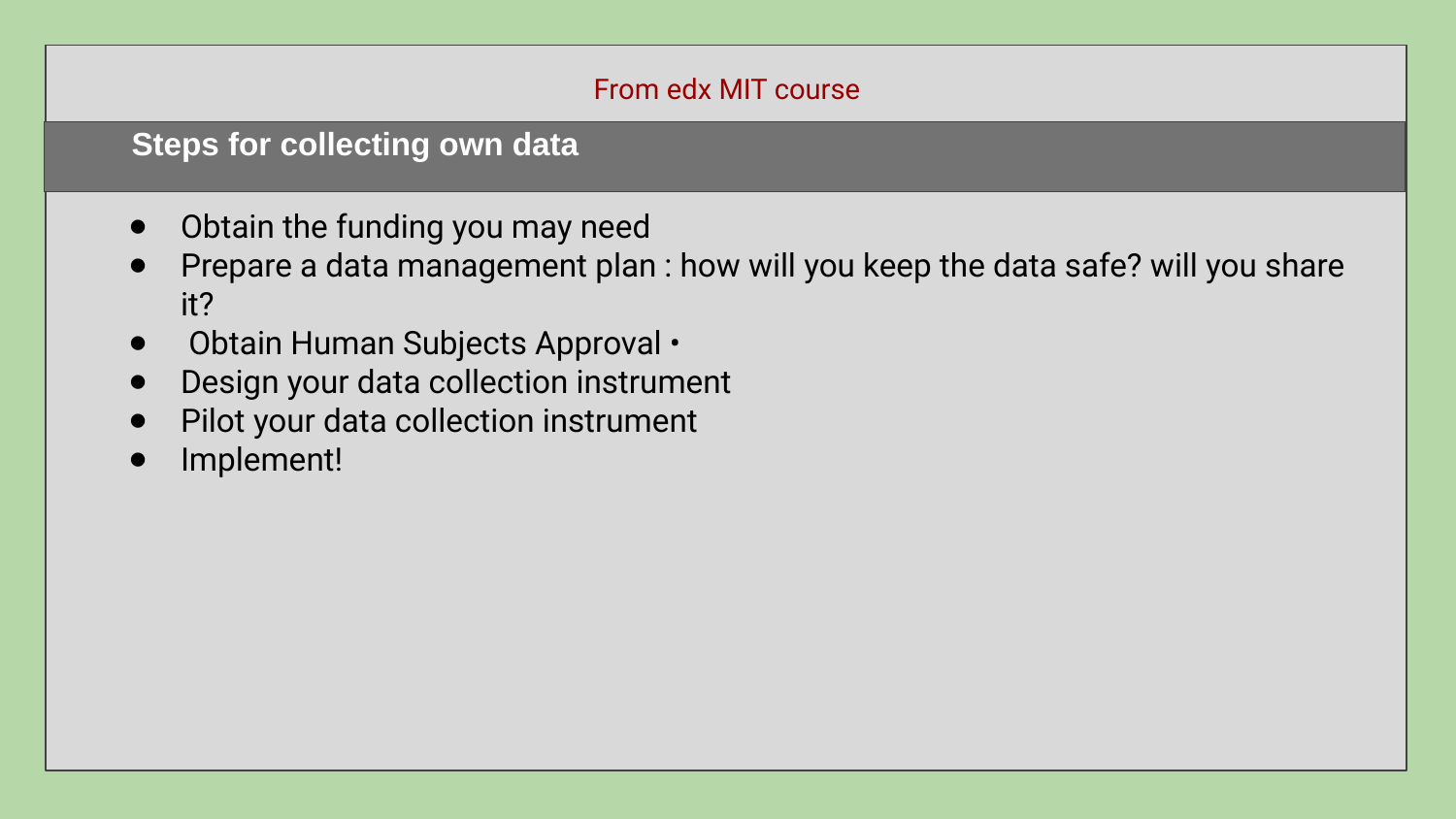

From edx MIT course
Steps for collecting own data

Obtain the funding you may need
Prepare a data management plan : how will you keep the data safe? will you share it?
 Obtain Human Subjects Approval •
Design your data collection instrument
Pilot your data collection instrument
Implement!